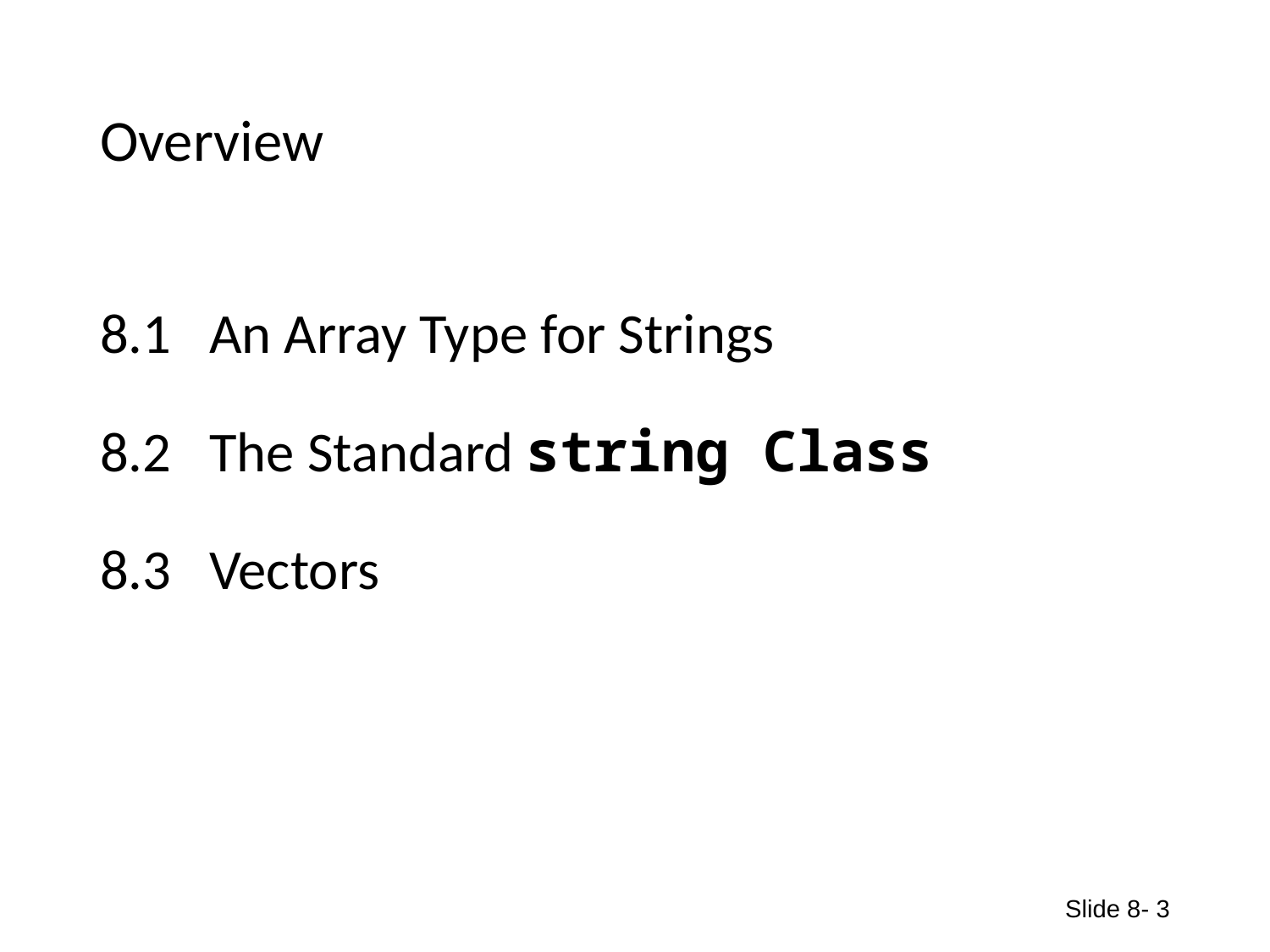

# Overview
8.1   An Array Type for Strings
8.2   The Standard string Class
8.3   Vectors

Slide 8- 3